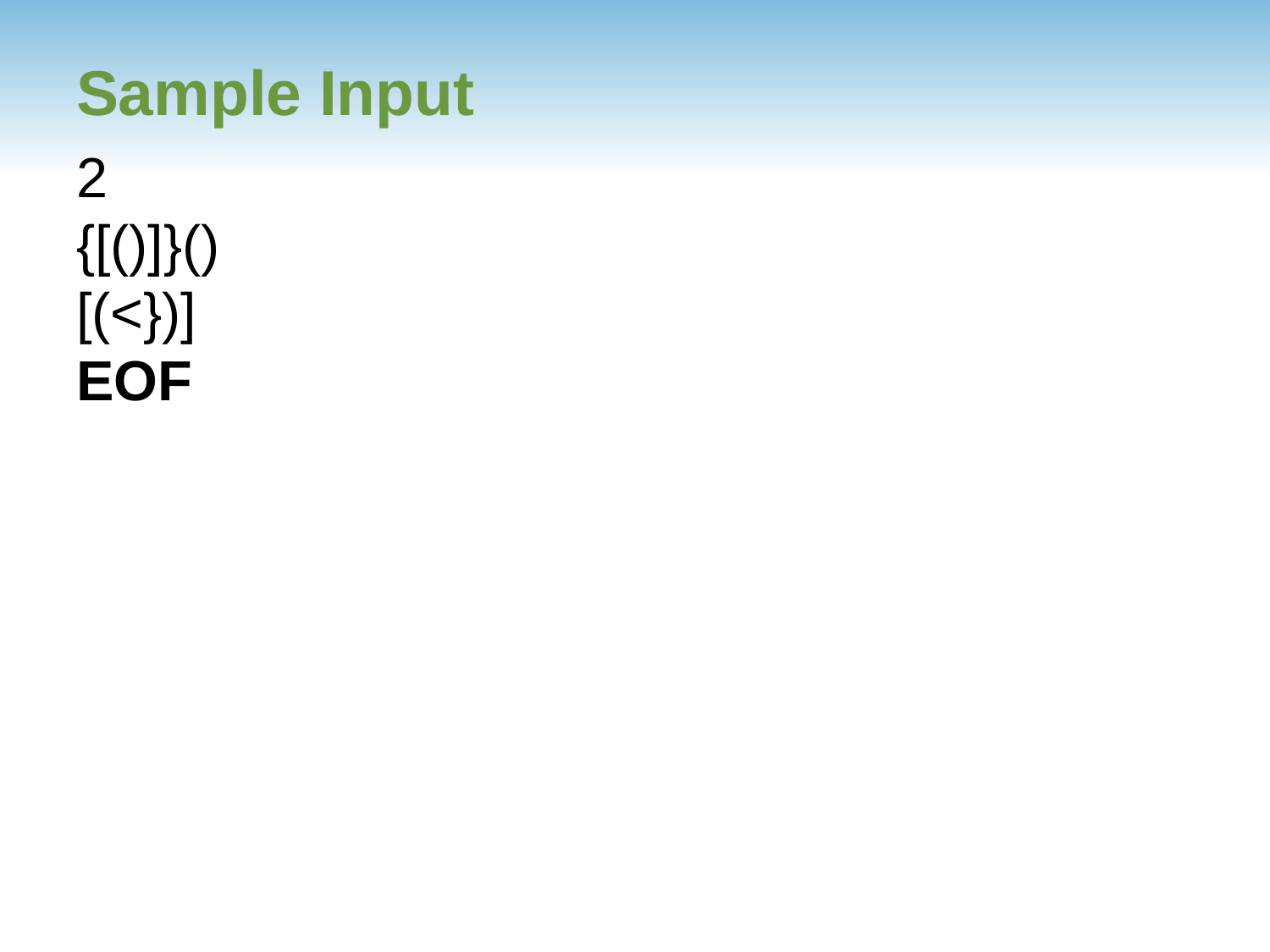

# Sample Input
2
{[()]}()
[(<})] 
EOF